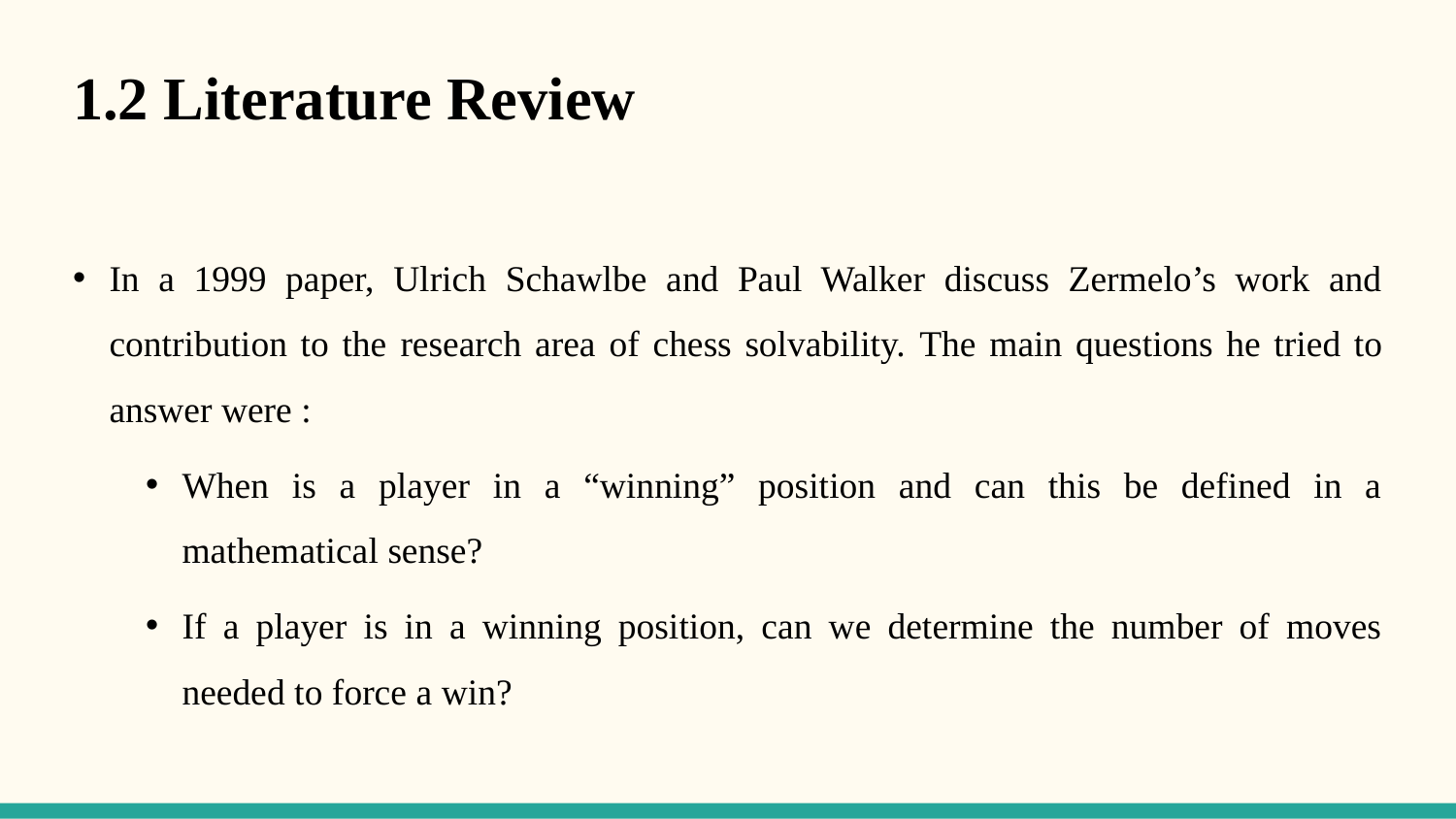

# 1.2 Literature Review
In a 1999 paper, Ulrich Schawlbe and Paul Walker discuss Zermelo’s work and contribution to the research area of chess solvability. The main questions he tried to answer were :
When is a player in a “winning” position and can this be defined in a mathematical sense?
If a player is in a winning position, can we determine the number of moves needed to force a win?